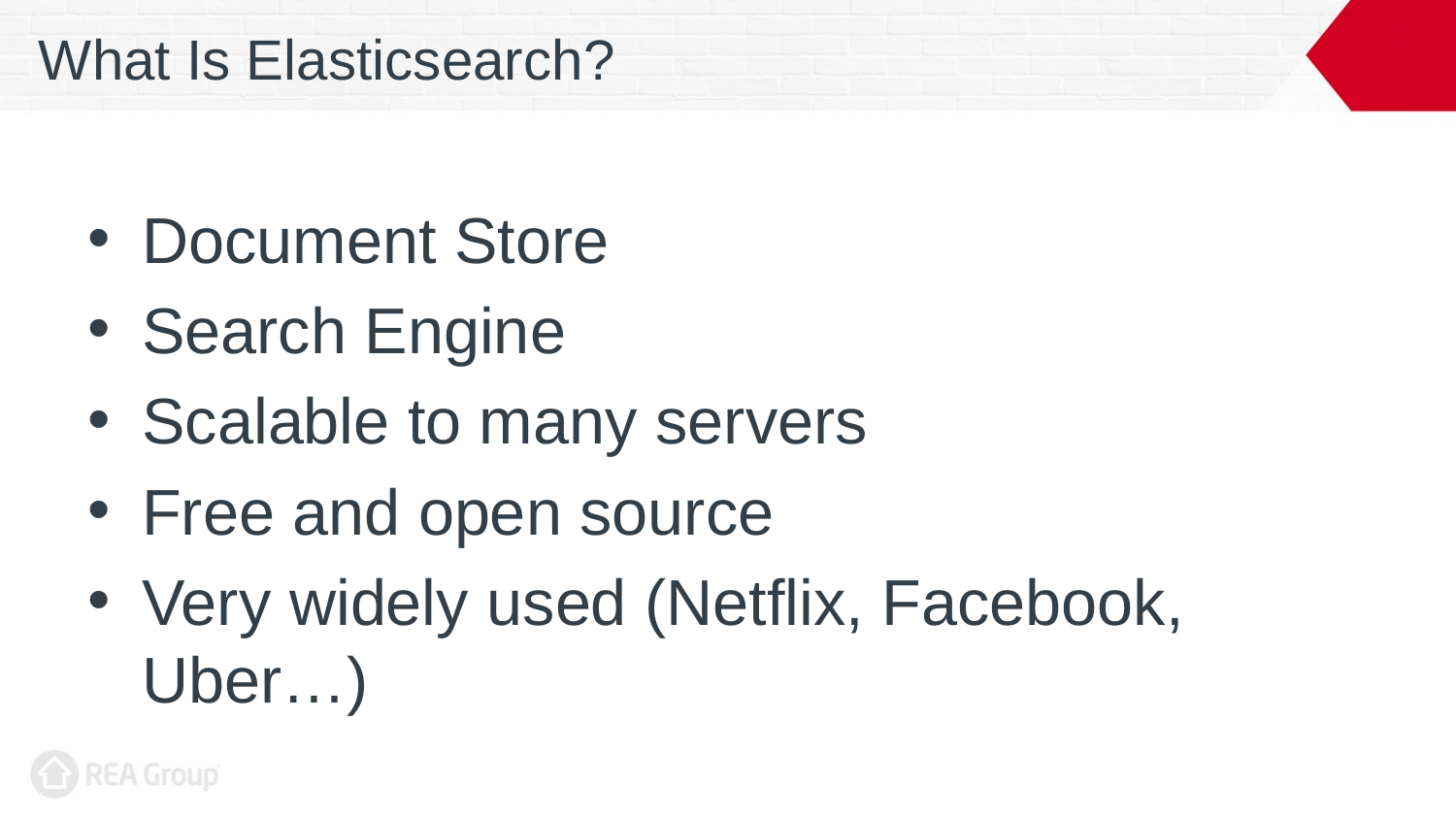

# What Is Elasticsearch?
Document Store
Search Engine
Scalable to many servers
Free and open source
Very widely used (Netflix, Facebook, Uber…)